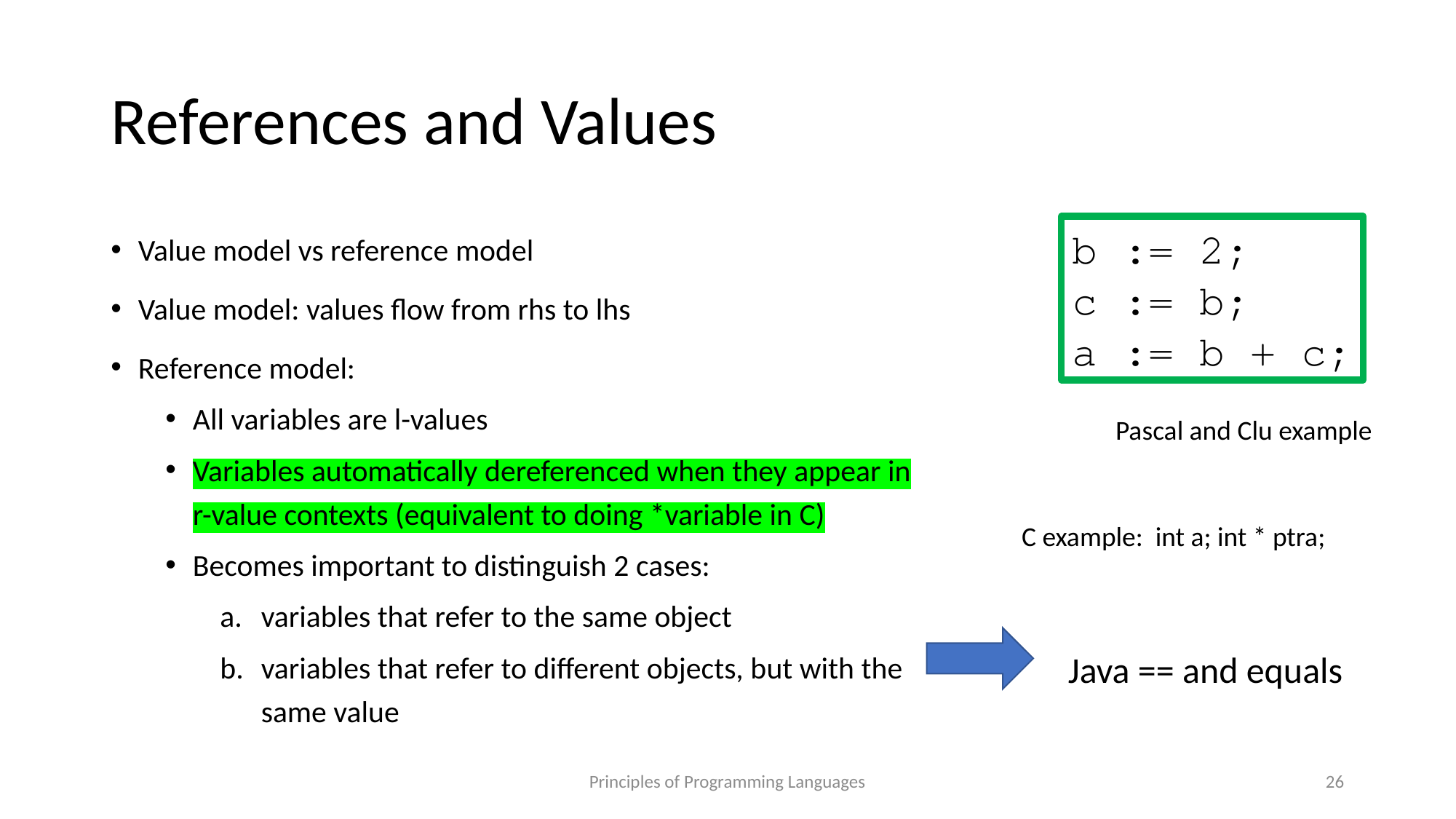

# References and Values
b := 2;
c := b;
a := b + c;
Value model vs reference model
Value model: values flow from rhs to lhs
Reference model:
All variables are l-values
Variables automatically dereferenced when they appear in r-value contexts (equivalent to doing *variable in C)
Becomes important to distinguish 2 cases:
variables that refer to the same object
variables that refer to different objects, but with the same value
Pascal and Clu example
C example:  int a; int * ptra;

Java == and equals
Principles of Programming Languages
26